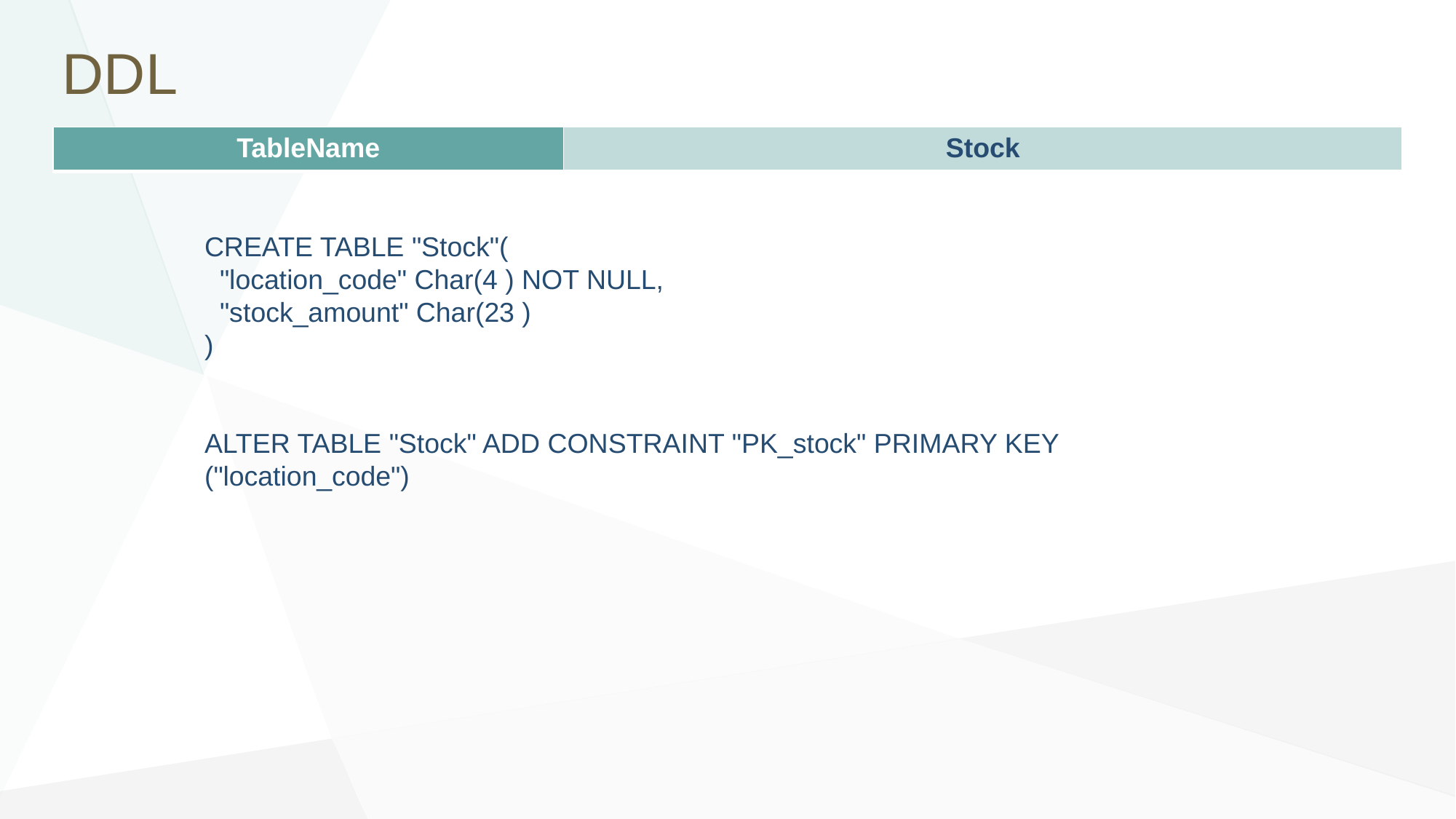

# DDL
| TableName | Stock |
| --- | --- |
CREATE TABLE "Stock"(
  "location_code" Char(4 ) NOT NULL,
  "stock_amount" Char(23 )
)

ALTER TABLE "Stock" ADD CONSTRAINT "PK_stock" PRIMARY KEY ("location_code")